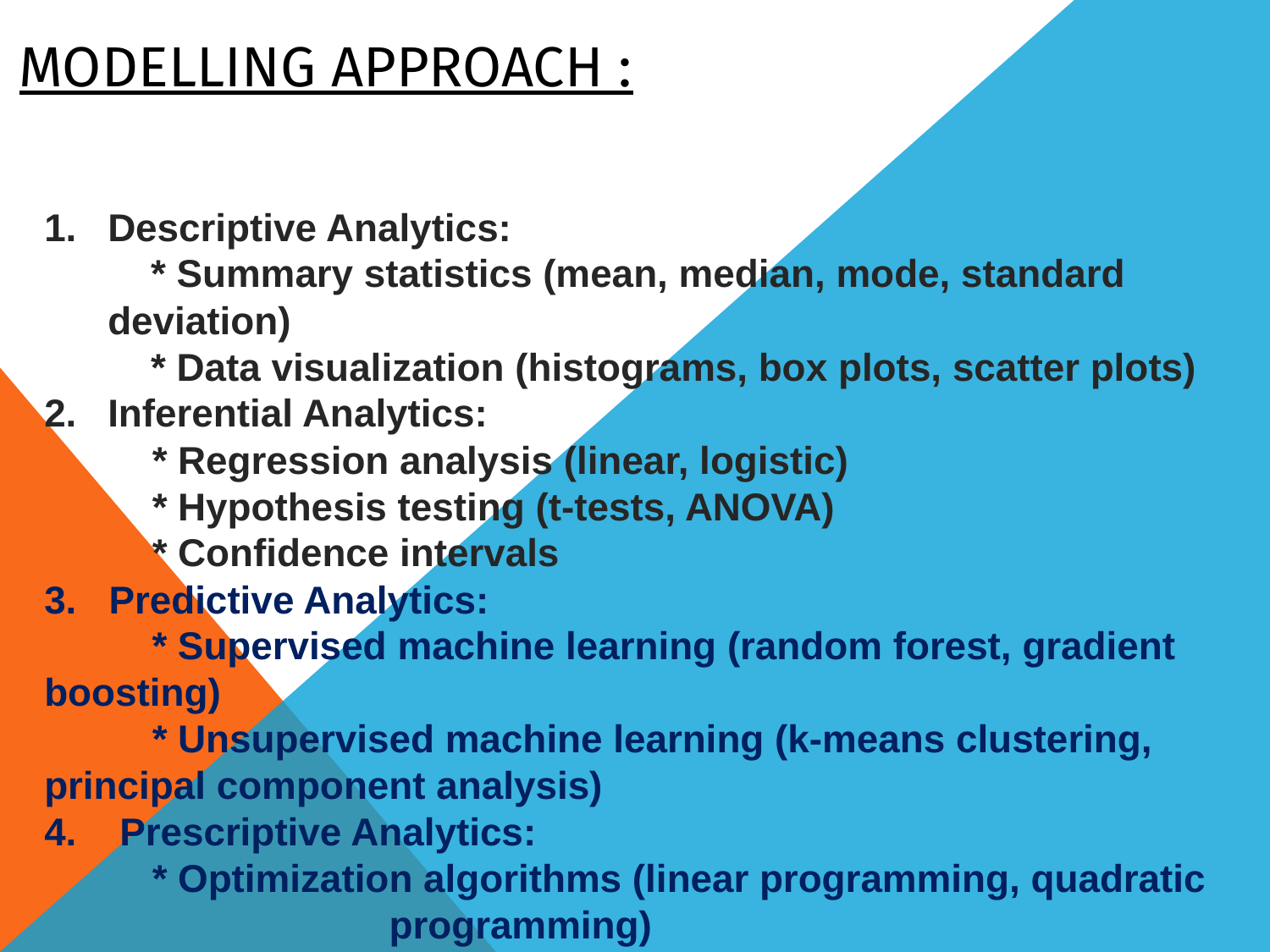

# Modelling Approach :
Descriptive Analytics:
    * Summary statistics (mean, median, mode, standard deviation)
    * Data visualization (histograms, box plots, scatter plots)
Inferential Analytics:
          * Regression analysis (linear, logistic)
          * Hypothesis testing (t-tests, ANOVA)
          * Confidence intervals
3.   Predictive Analytics:
          * Supervised machine learning (random forest, gradient boosting)
          * Unsupervised machine learning (k-means clustering, principal component analysis)
4.    Prescriptive Analytics:
          * Optimization algorithms (linear programming, quadratic                                   programming)
          * Simulation modeling (Monte Carlo simulations)